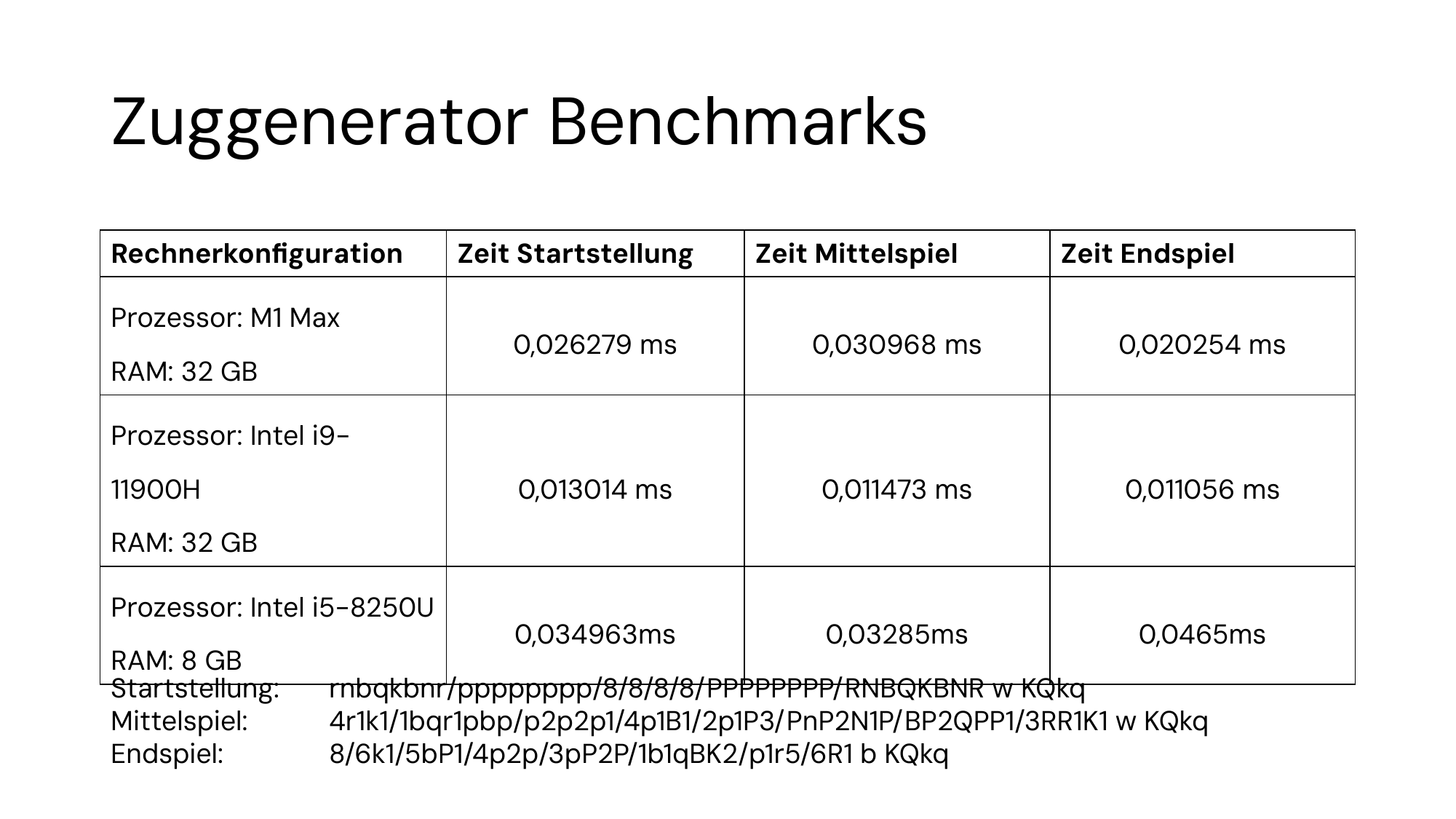

# Zuggenerator Benchmarks
| Rechnerkonfiguration | Zeit Startstellung | Zeit Mittelspiel | Zeit Endspiel |
| --- | --- | --- | --- |
| Prozessor: M1 Max RAM: 32 GB | 0,026279 ms | 0,030968 ms | 0,020254 ms |
| Prozessor: Intel i9-11900H RAM: 32 GB | 0,013014 ms | 0,011473 ms | 0,011056 ms |
| Prozessor: Intel i5-8250U RAM: 8 GB | 0,034963ms | 0,03285ms | 0,0465ms |
Startstellung:	rnbqkbnr/pppppppp/8/8/8/8/PPPPPPPP/RNBQKBNR w KQkq
Mittelspiel: 	4r1k1/1bqr1pbp/p2p2p1/4p1B1/2p1P3/PnP2N1P/BP2QPP1/3RR1K1 w KQkq
Endspiel: 	8/6k1/5bP1/4p2p/3pP2P/1b1qBK2/p1r5/6R1 b KQkq